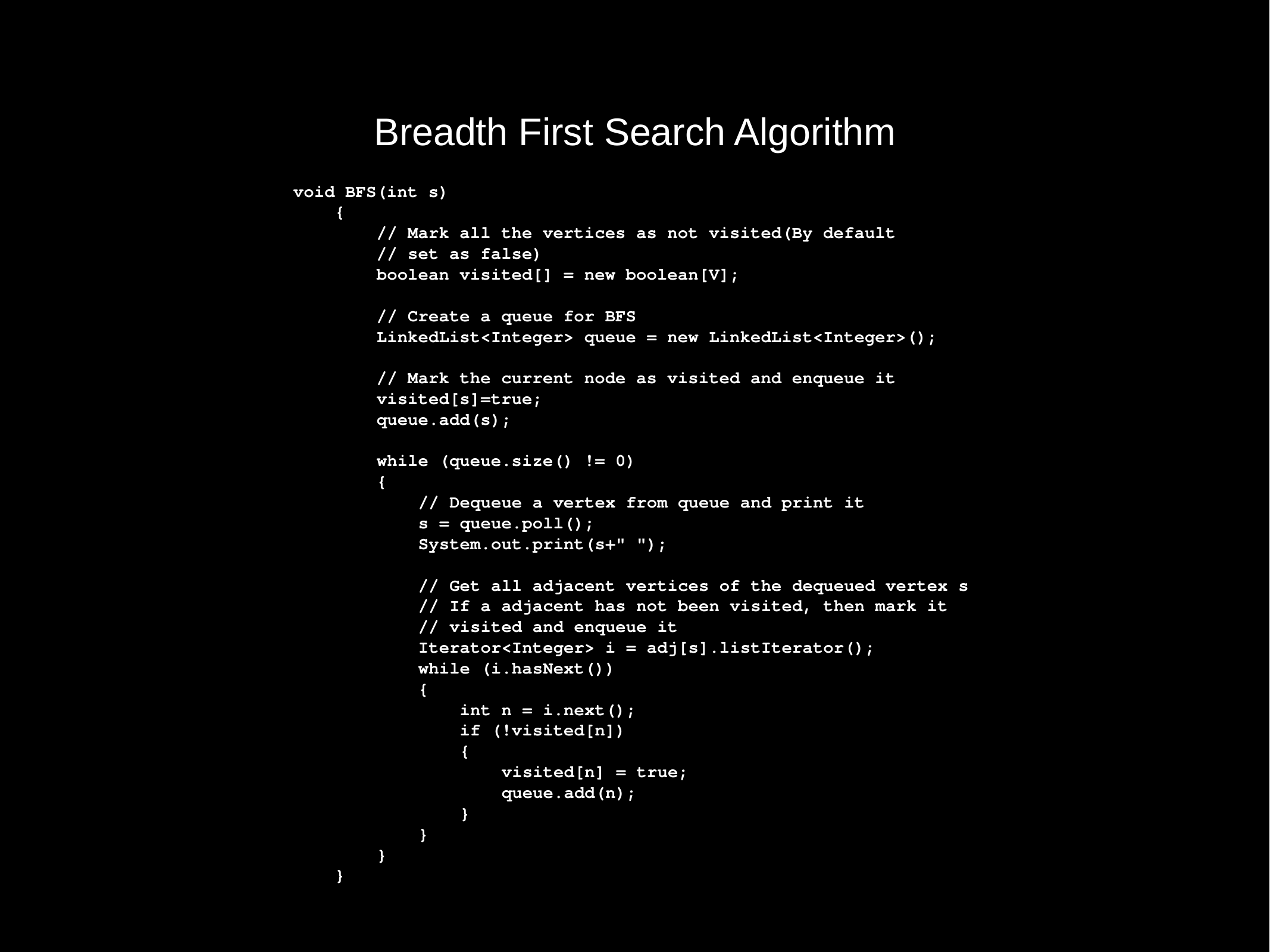

# Breadth First Search Algorithm
void BFS(int s)
    {
        // Mark all the vertices as not visited(By default
        // set as false)
        boolean visited[] = new boolean[V];

        // Create a queue for BFS
        LinkedList<Integer> queue = new LinkedList<Integer>();

        // Mark the current node as visited and enqueue it
        visited[s]=true;
        queue.add(s);

        while (queue.size() != 0)
        {
            // Dequeue a vertex from queue and print it
            s = queue.poll();
            System.out.print(s+" ");

            // Get all adjacent vertices of the dequeued vertex s
            // If a adjacent has not been visited, then mark it
            // visited and enqueue it
            Iterator<Integer> i = adj[s].listIterator();
            while (i.hasNext())
            {
                int n = i.next();
                if (!visited[n])
                {
                    visited[n] = true;
                    queue.add(n);
                }
            }
        }
    }